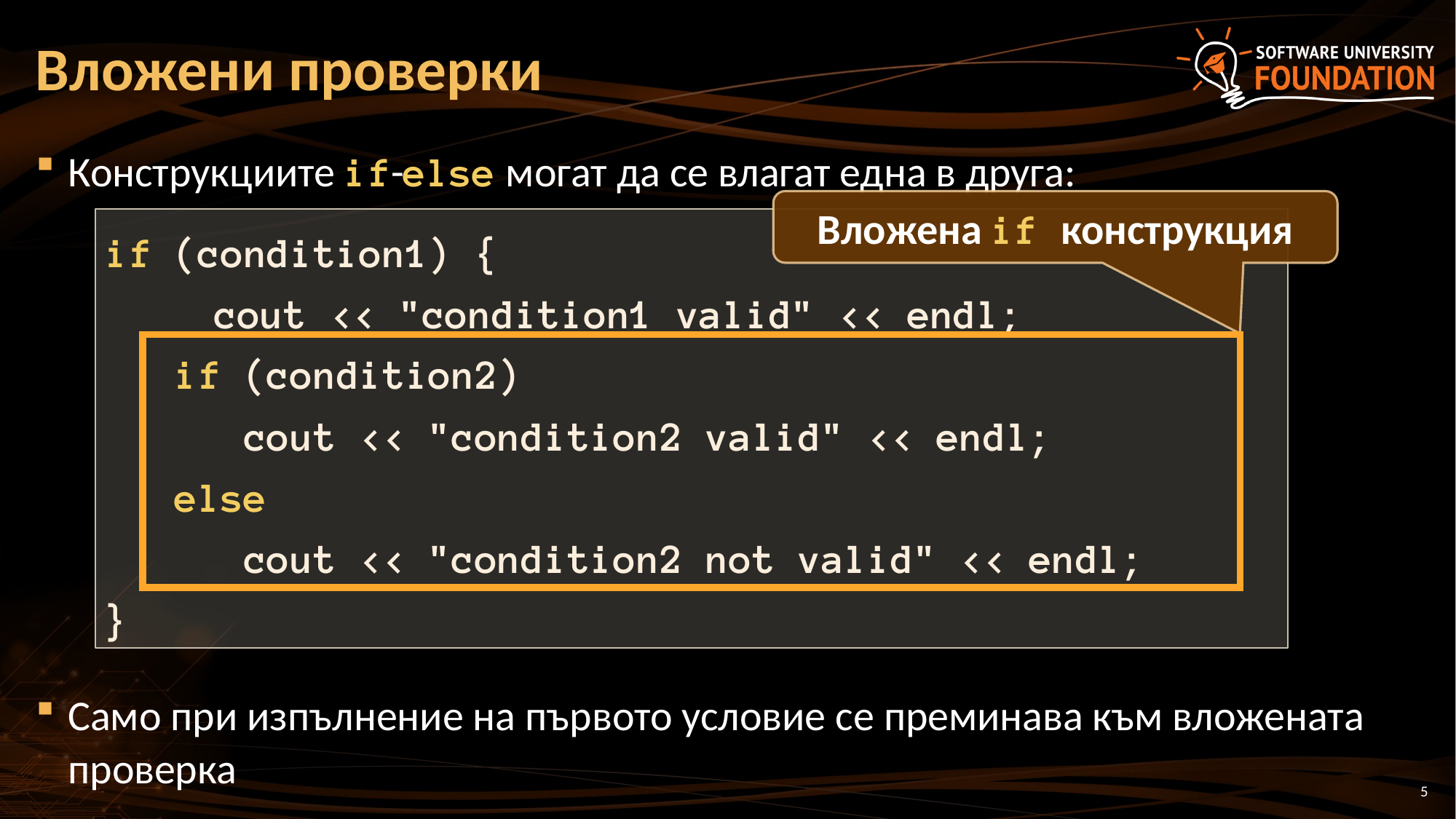

# Вложени проверки
Конструкциите if-else могат да се влагат една в друга:

Само при изпълнение на първото условие се преминава към вложената проверка

Вложена if конструкция
if (condition1) {
	cout << "condition1 valid" << endl;
   if (condition2)
      cout << "condition2 valid" << endl;
   else
      cout << "condition2 not valid" << endl;
}

5